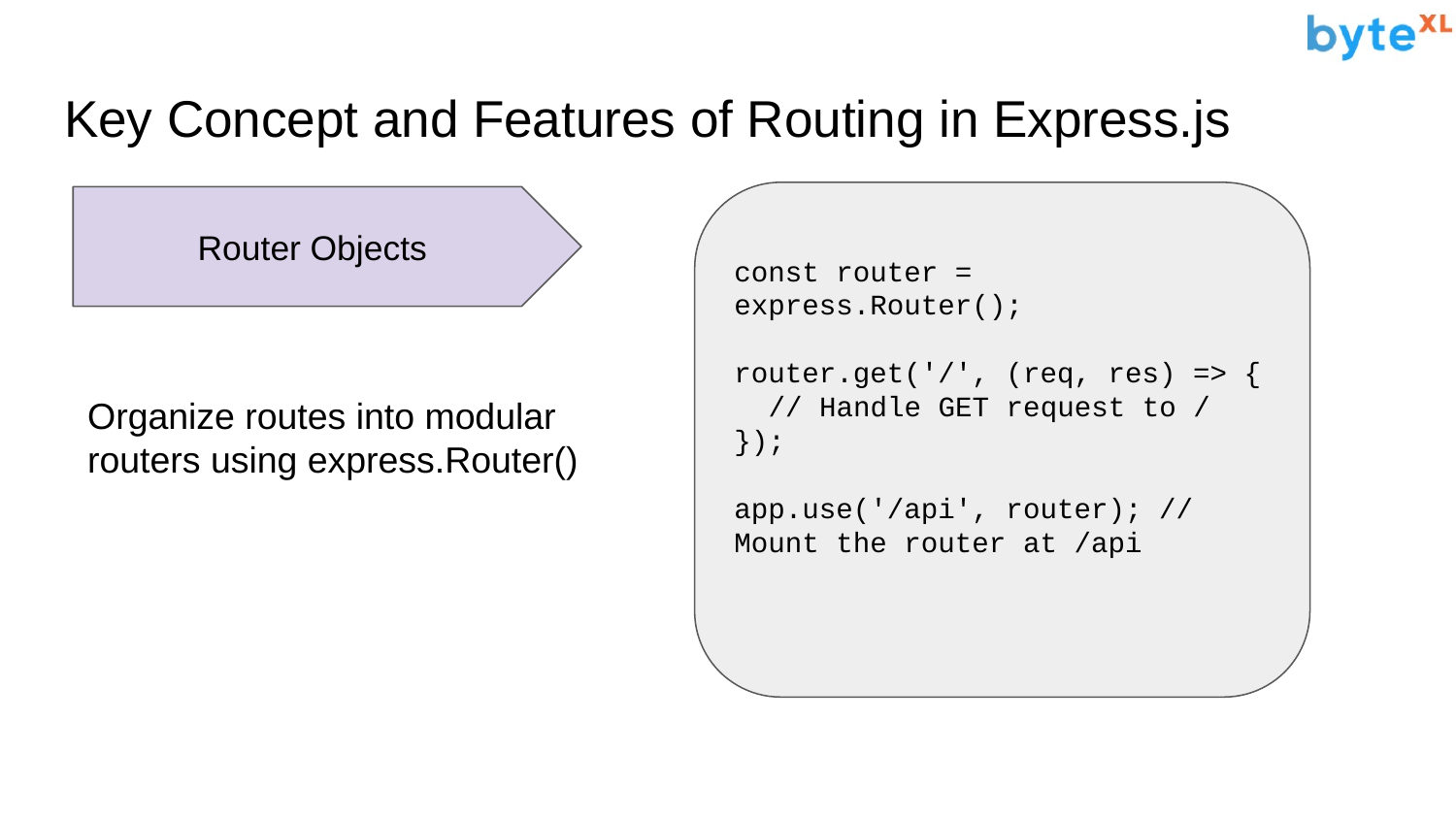

# Key Concept and Features of Routing in Express.js
const router = express.Router();

router.get('/', (req, res) => {
  // Handle GET request to /
});

app.use('/api', router); // Mount the router at /api

Router Objects
Organize routes into modular routers using express.Router()